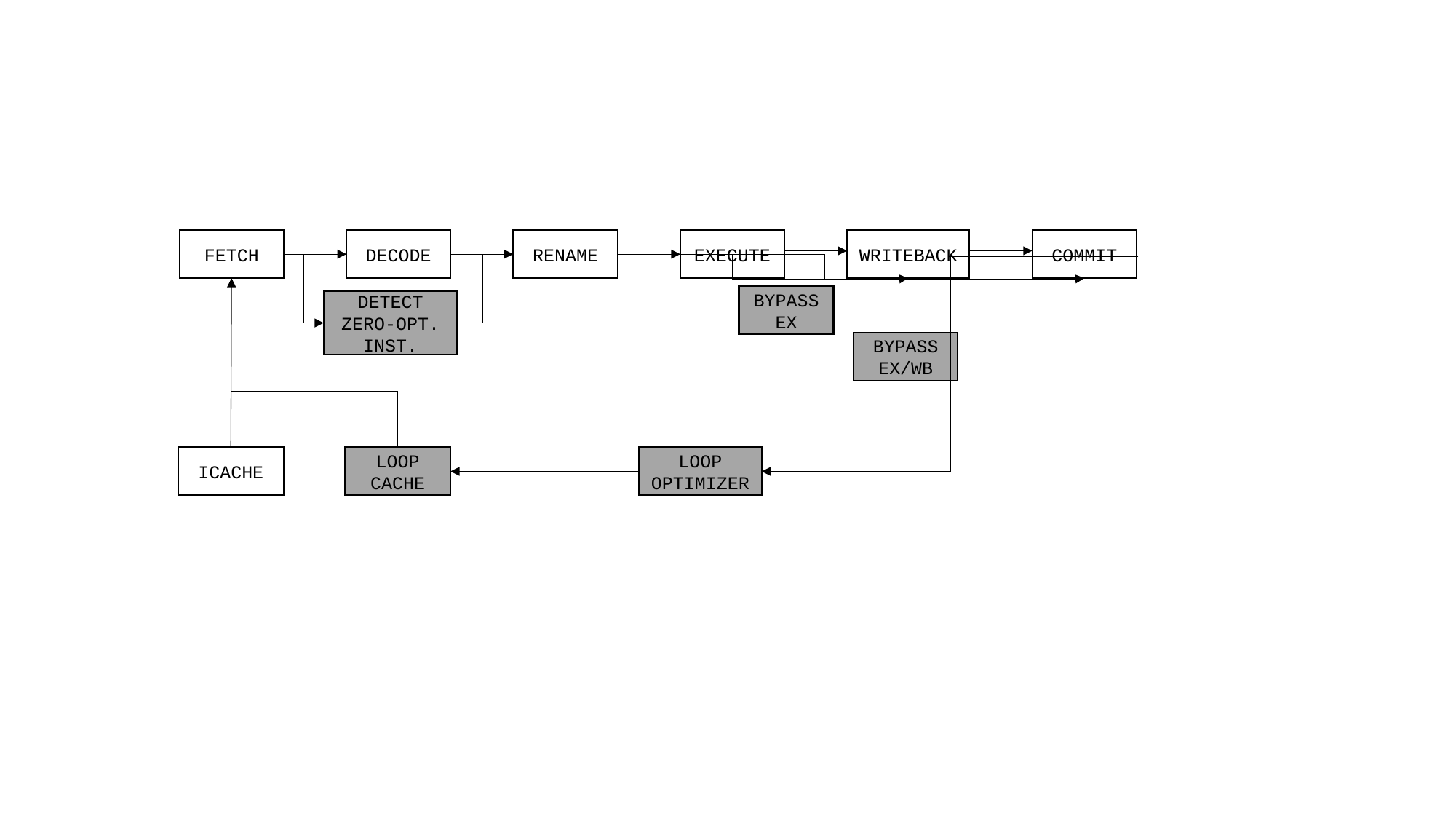

FETCH
DECODE
RENAME
EXECUTE
WRITEBACK
COMMIT
BYPASS EX
DETECT ZERO-OPT.
INST.
BYPASS
EX/WB
ICACHE
LOOP CACHE
LOOP OPTIMIZER